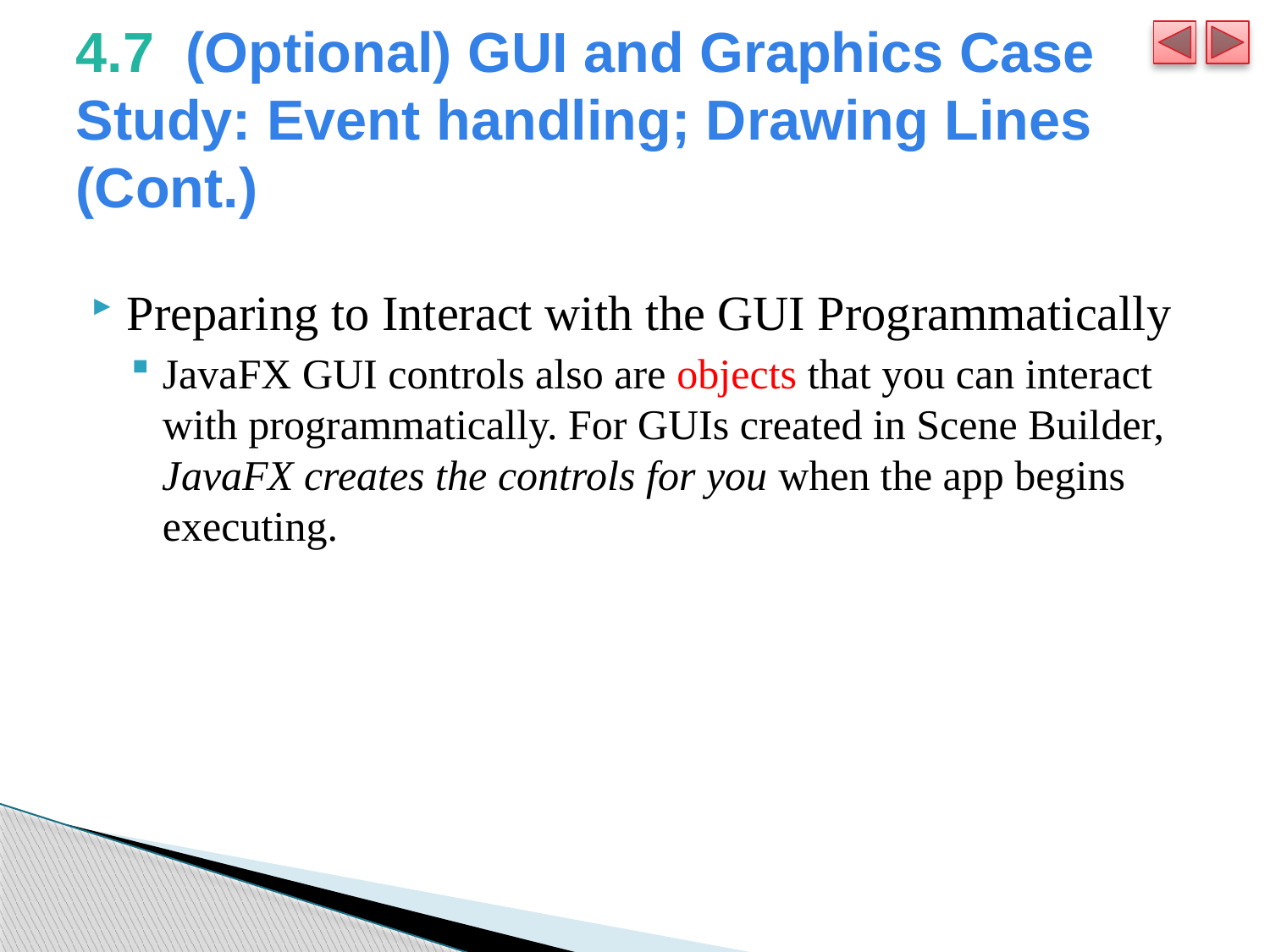

# 4.7  (Optional) GUI and Graphics Case Study: Event handling; Drawing Lines (Cont.)
Preparing to Interact with the GUI Programmatically
JavaFX GUI controls also are objects that you can interact with programmatically. For GUIs created in Scene Builder, JavaFX creates the controls for you when the app begins executing.